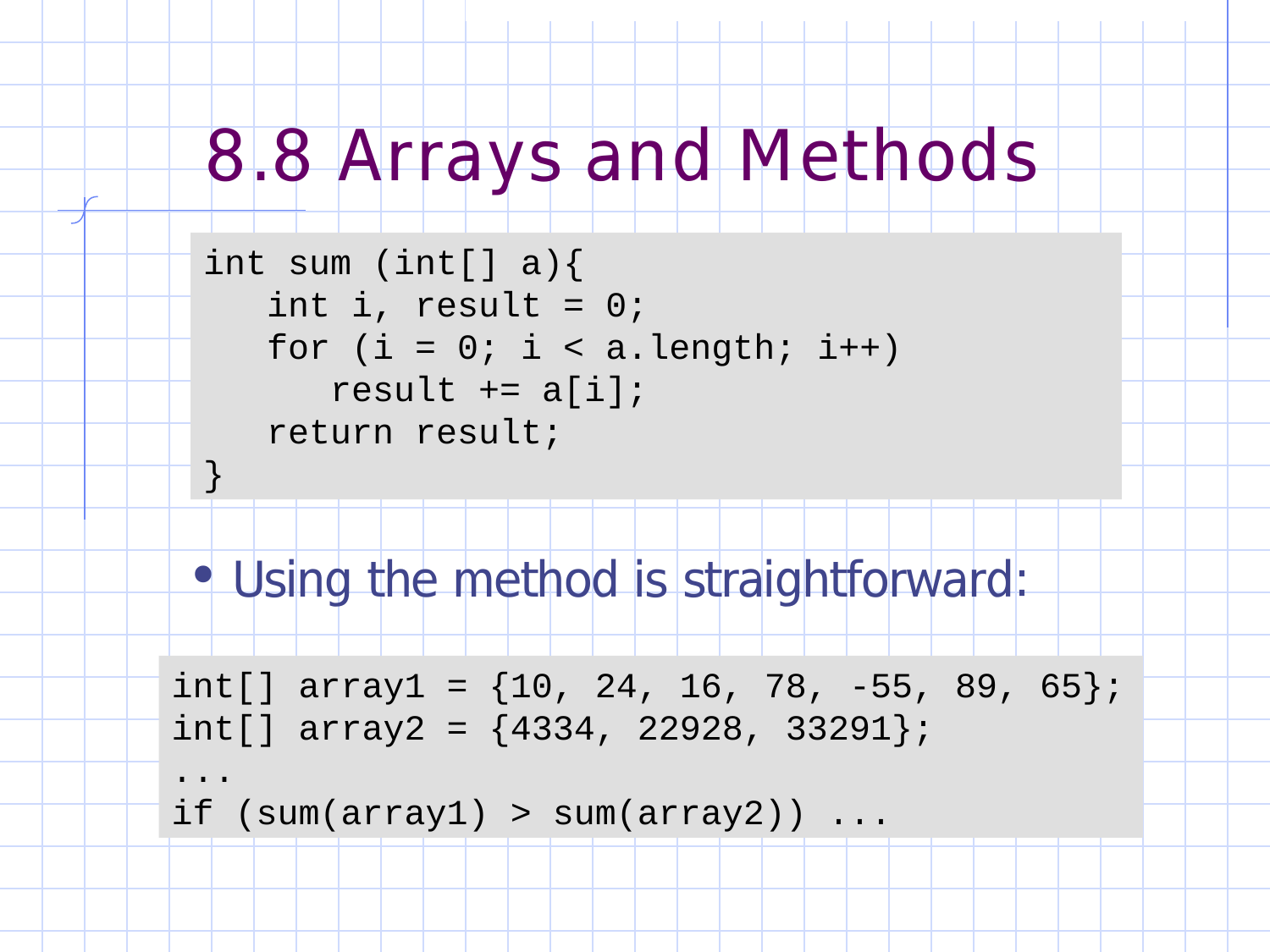

# 8.8 Arrays and Methods
int sum (int[] a){
   int i, result = 0;
   for (i = 0; i < a.length; i++)
      result += a[i];
   return result;
}

Using the method is straightforward:

int[] array1 = {10, 24, 16, 78, -55, 89, 65};
int[] array2 = {4334, 22928, 33291};
...
if (sum(array1) > sum(array2)) ...